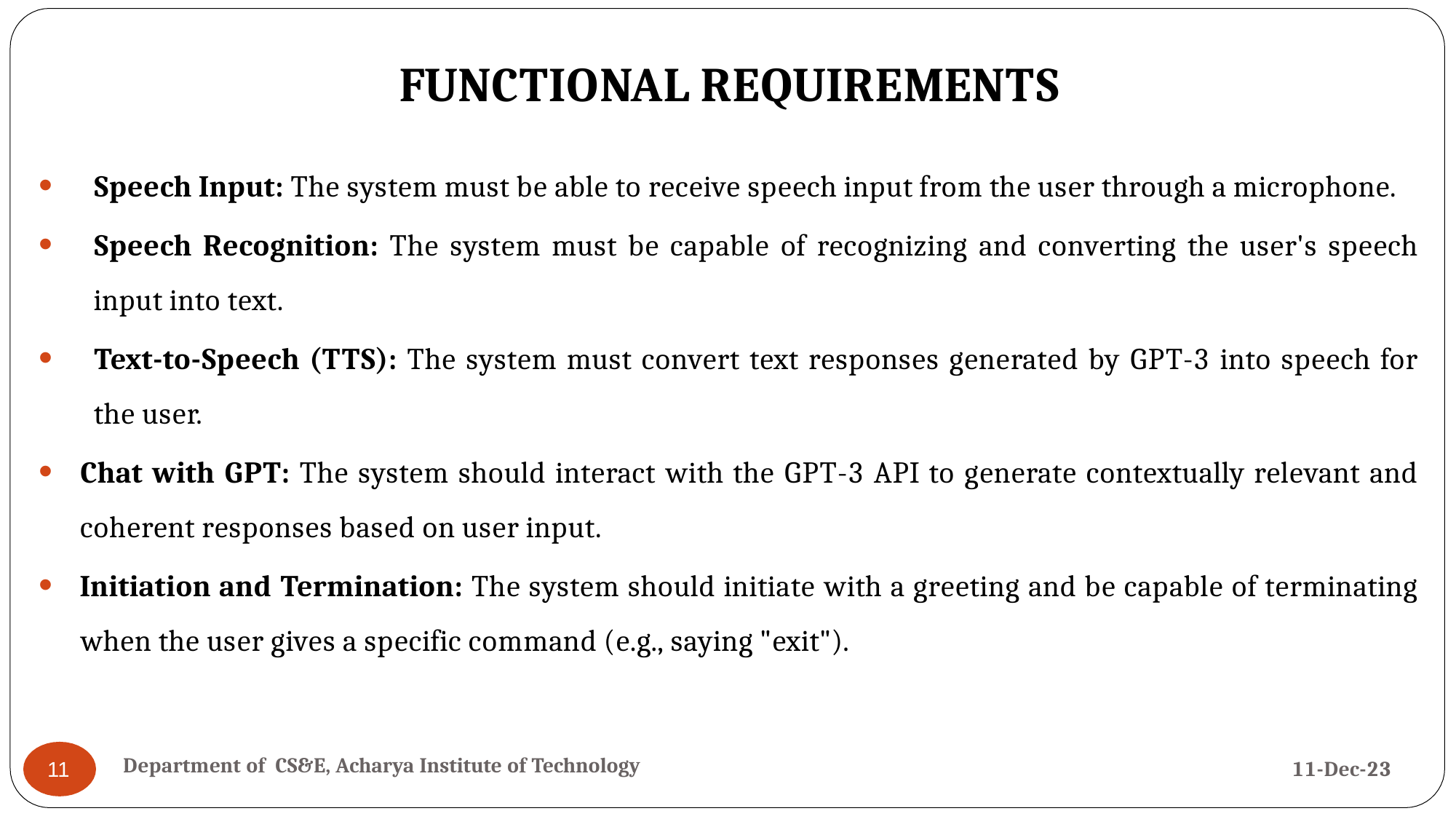

# FUNCTIONAL REQUIREMENTS
Speech Input: The system must be able to receive speech input from the user through a microphone.
Speech Recognition: The system must be capable of recognizing and converting the user's speech input into text.
Text-to-Speech (TTS): The system must convert text responses generated by GPT-3 into speech for the user.
Chat with GPT: The system should interact with the GPT-3 API to generate contextually relevant and coherent responses based on user input.
Initiation and Termination: The system should initiate with a greeting and be capable of terminating when the user gives a specific command (e.g., saying "exit").

Department of CS&E, Acharya Institute of Technology
11-Dec-23
11